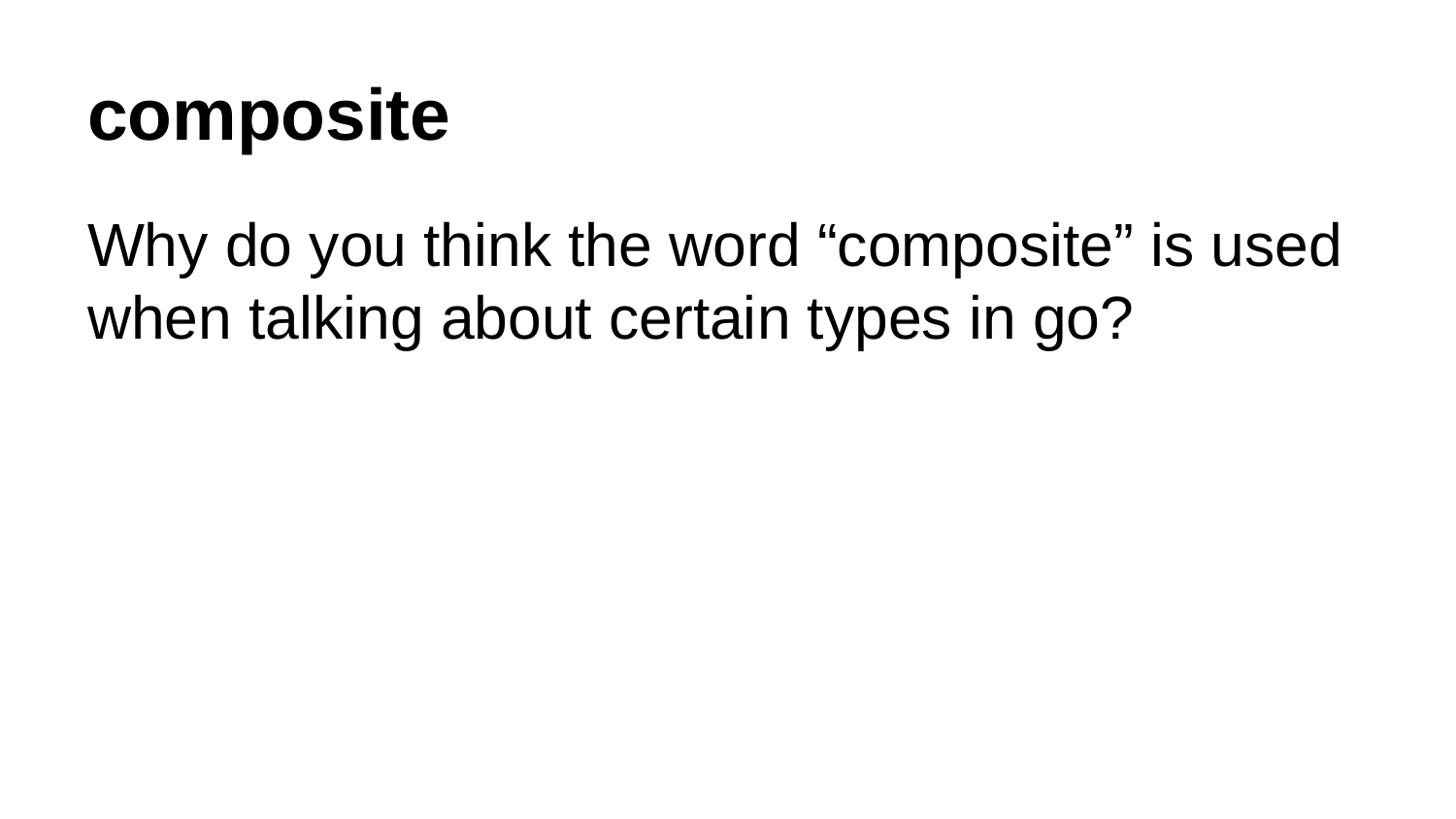

# composite
Why do you think the word “composite” is used when talking about certain types in go?